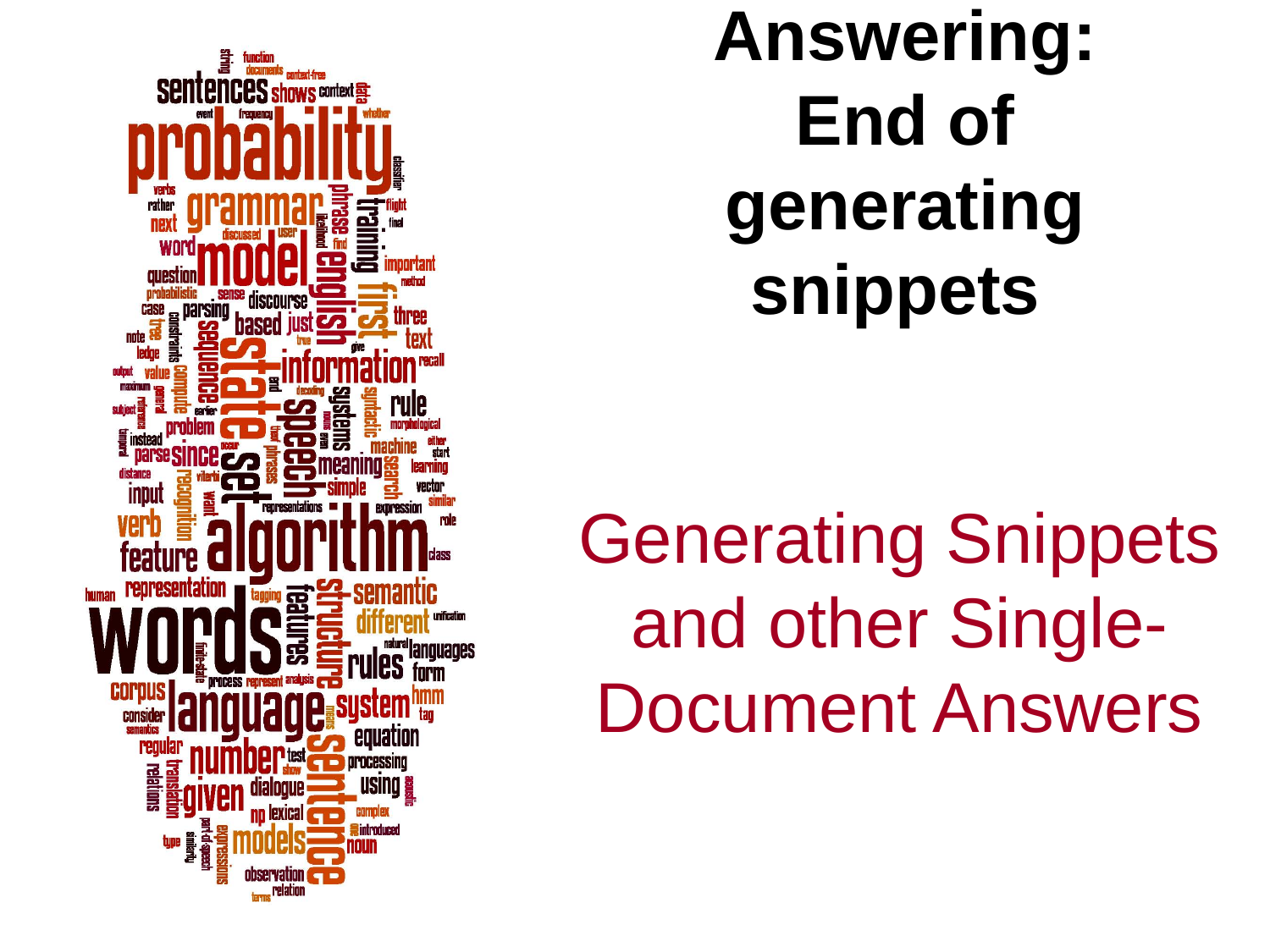

# Question Answering: End of generating snippets
Generating Snippets and other Single-Document Answers